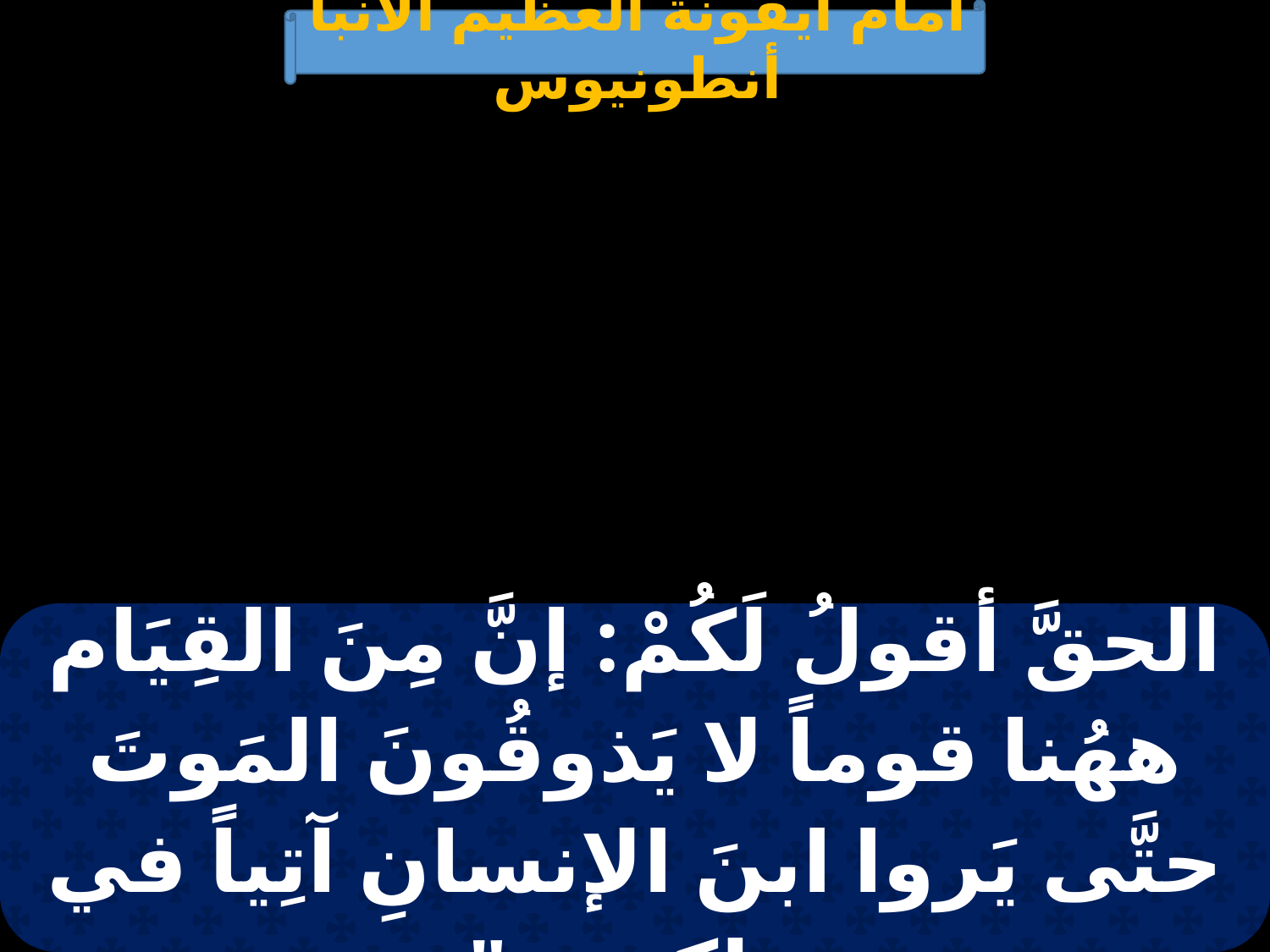

أمام أيقونة العظيم الأنبا أنطونيوس
| الحقَّ أقولُ لَكُمْ: إنَّ مِنَ القِيَام ههُنا قوماً لا يَذوقُونَ المَوتَ حتَّى يَروا ابنَ الإنسانِ آتِياً في مَلكوتِهِ " |
| --- |